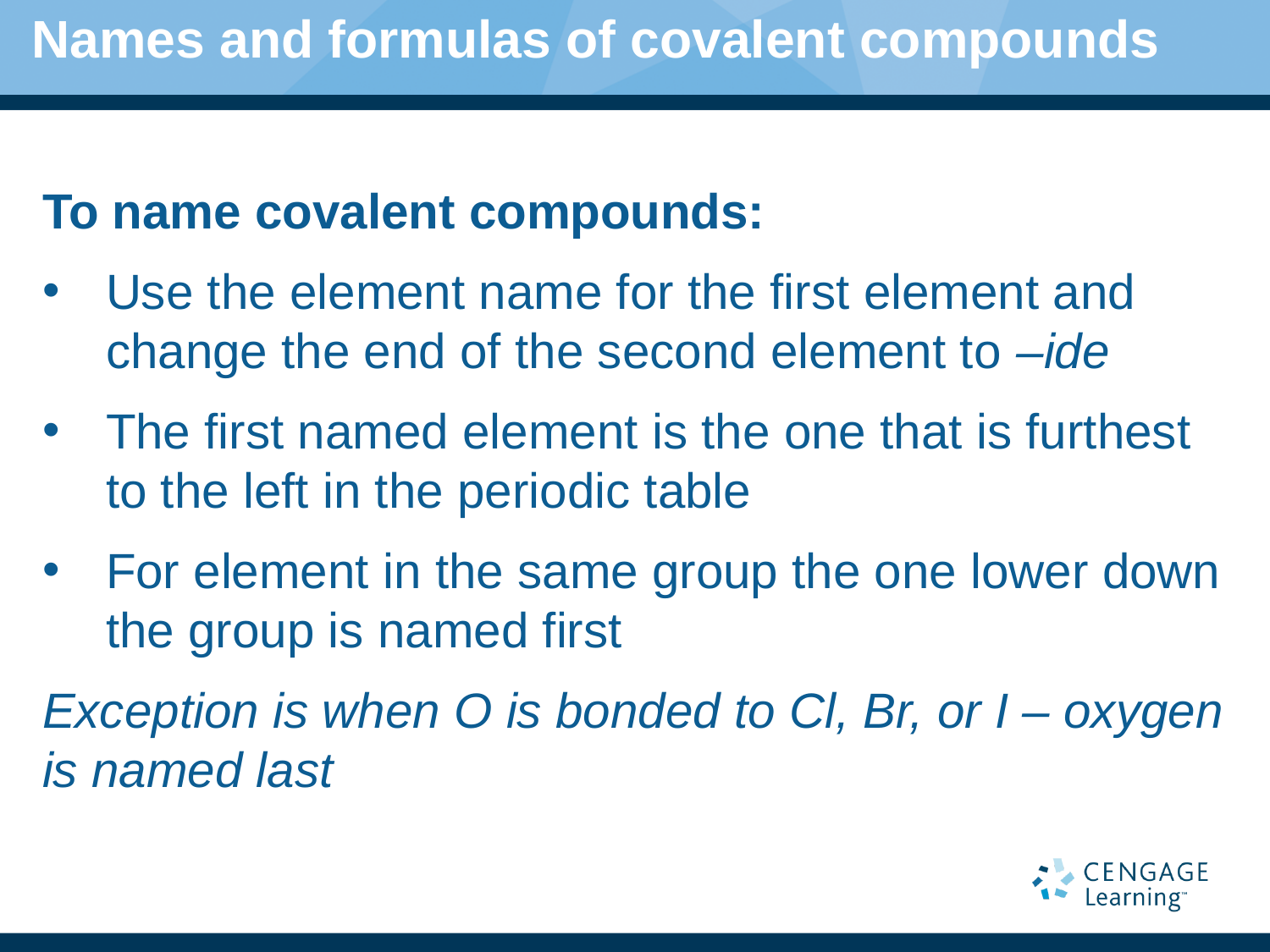

# Names and formulas of covalent compounds
To name covalent compounds:
Use the element name for the first element and change the end of the second element to –ide
The first named element is the one that is furthest to the left in the periodic table
For element in the same group the one lower down the group is named first
Exception is when O is bonded to Cl, Br, or I – oxygen is named last